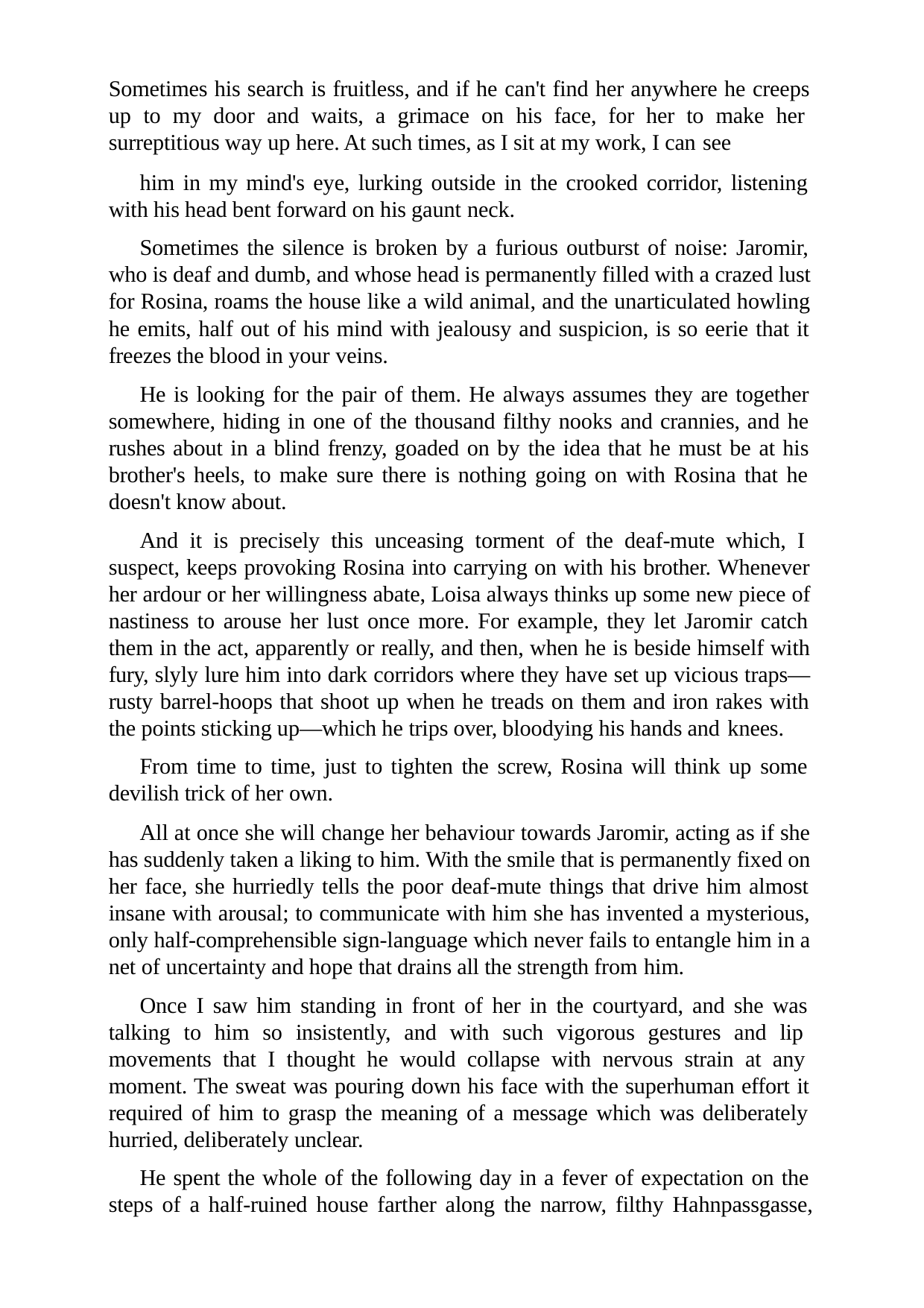

Sometimes his search is fruitless, and if he can't find her anywhere he creeps  up to my door and waits, a grimace on his face, for her to make her  surreptitious way up here. At such times, as I sit at my work, I can see
him in my mind's eye, lurking outside in the crooked corridor, listening  with his head bent forward on his gaunt neck.
Sometimes the silence is broken by a furious outburst of noise: Jaromir,  who is deaf and dumb, and whose head is permanently filled with a crazed lust  for Rosina, roams the house like a wild animal, and the unarticulated howling  he emits, half out of his mind with jealousy and suspicion, is so eerie that it  freezes the blood in your veins.
He is looking for the pair of them. He always assumes they are together  somewhere, hiding in one of the thousand filthy nooks and crannies, and he  rushes about in a blind frenzy, goaded on by the idea that he must be at his  brother's heels, to make sure there is nothing going on with Rosina that he  doesn't know about.
And it is precisely this unceasing torment of the deaf-mute which, I  suspect, keeps provoking Rosina into carrying on with his brother. Whenever  her ardour or her willingness abate, Loisa always thinks up some new piece of  nastiness to arouse her lust once more. For example, they let Jaromir catch  them in the act, apparently or really, and then, when he is beside himself with  fury, slyly lure him into dark corridors where they have set up vicious traps—  rusty barrel-hoops that shoot up when he treads on them and iron rakes with  the points sticking up—which he trips over, bloodying his hands and knees.
From time to time, just to tighten the screw, Rosina will think up some  devilish trick of her own.
All at once she will change her behaviour towards Jaromir, acting as if she  has suddenly taken a liking to him. With the smile that is permanently fixed on  her face, she hurriedly tells the poor deaf-mute things that drive him almost  insane with arousal; to communicate with him she has invented a mysterious,  only half-comprehensible sign-language which never fails to entangle him in a  net of uncertainty and hope that drains all the strength from him.
Once I saw him standing in front of her in the courtyard, and she was  talking to him so insistently, and with such vigorous gestures and lip  movements that I thought he would collapse with nervous strain at any  moment. The sweat was pouring down his face with the superhuman effort it  required of him to grasp the meaning of a message which was deliberately  hurried, deliberately unclear.
He spent the whole of the following day in a fever of expectation on the  steps of a half-ruined house farther along the narrow, filthy Hahnpassgasse,